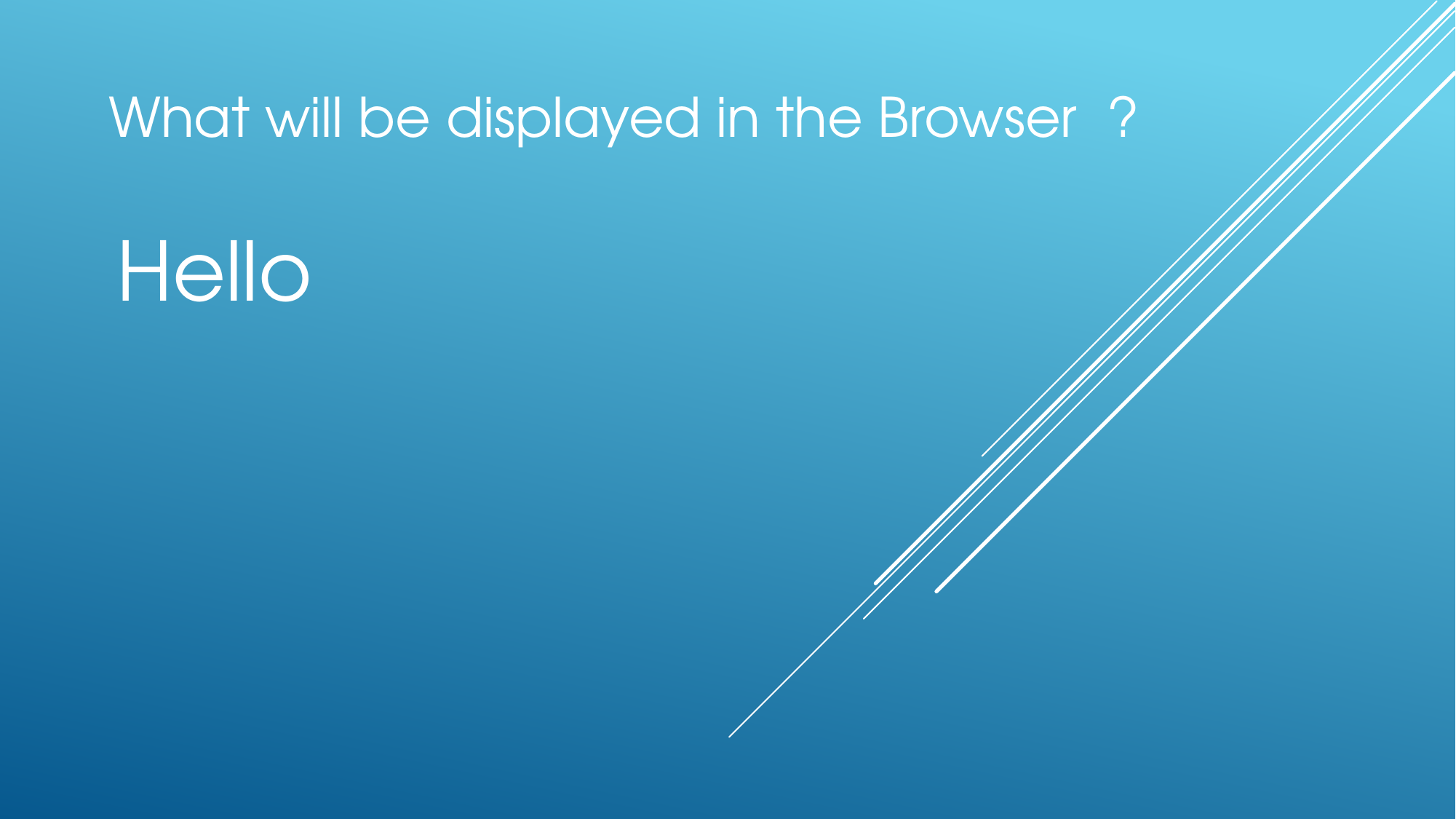

What will be displayed in the Browser  ?
Hello